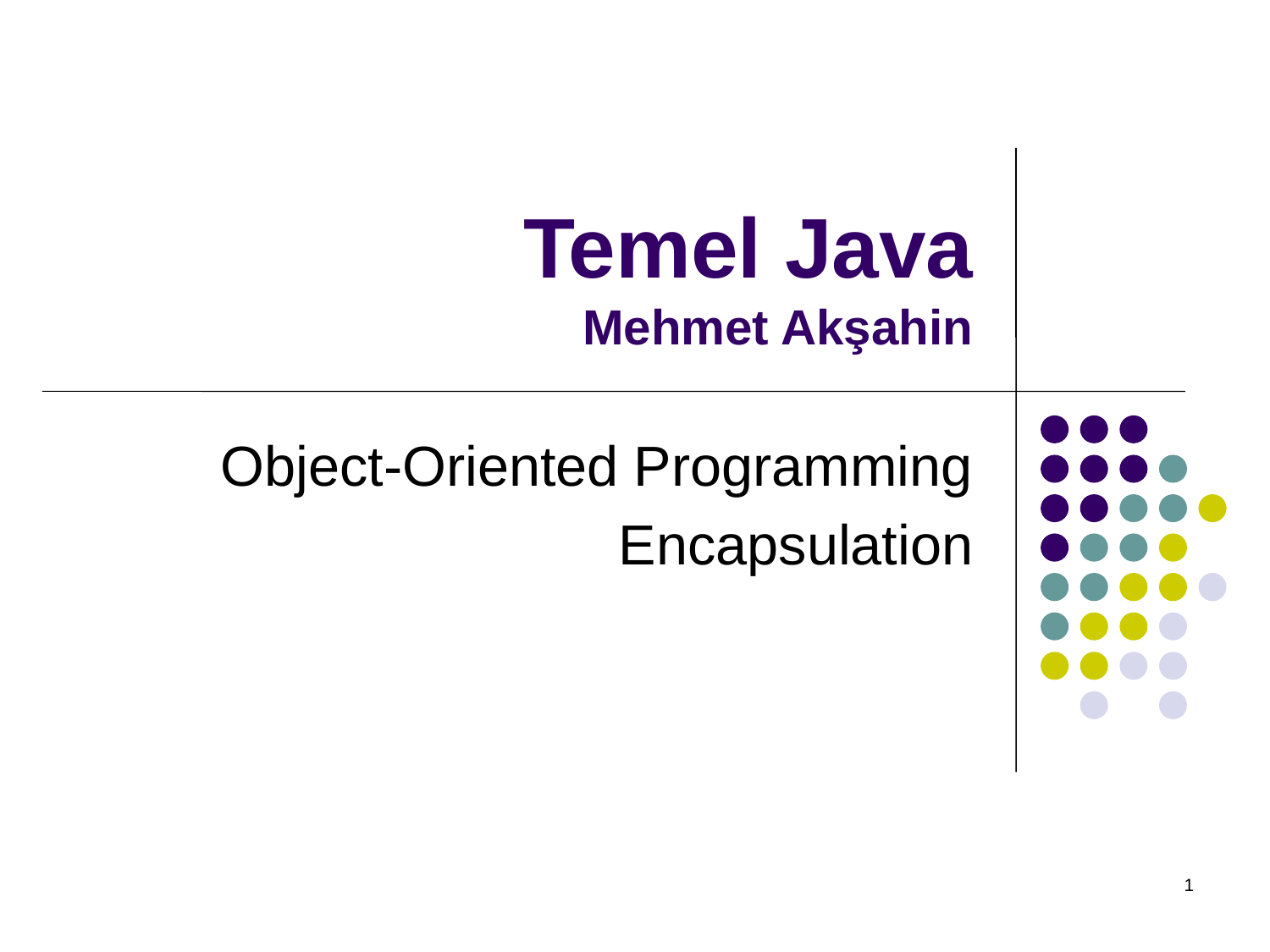

# Temel Java Mehmet Akşahin
Object-Oriented Programming
Encapsulation

1